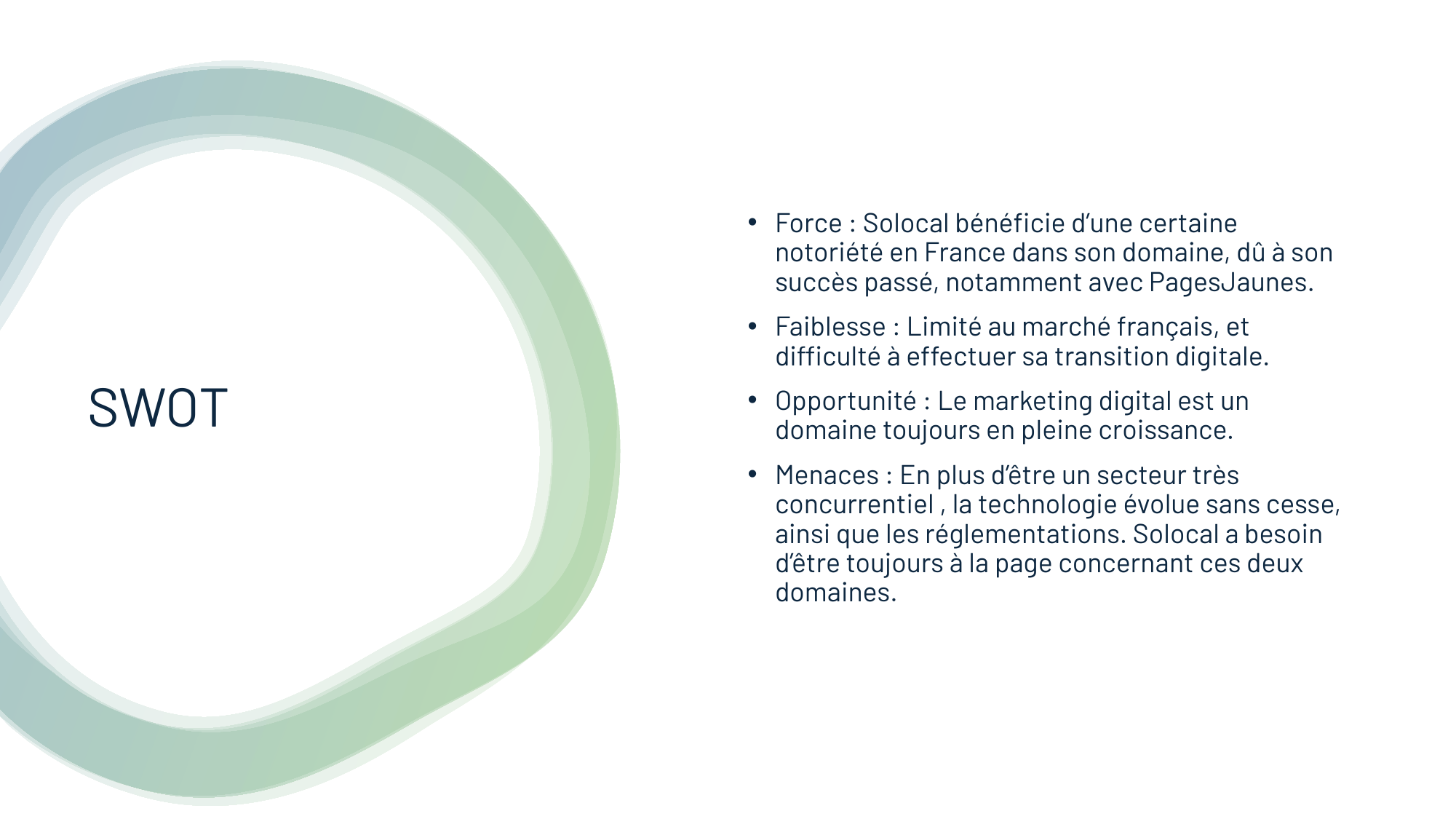

Force : Solocal bénéficie d’une certaine notoriété en France dans son domaine, dû à son succès passé, notamment avec PagesJaunes.
Faiblesse : Limité au marché français, et difficulté à effectuer sa transition digitale.
Opportunité : Le marketing digital est un domaine toujours en pleine croissance.
Menaces : En plus d’être un secteur très concurrentiel , la technologie évolue sans cesse, ainsi que les réglementations. Solocal a besoin d’être toujours à la page concernant ces deux domaines.
# SWOT